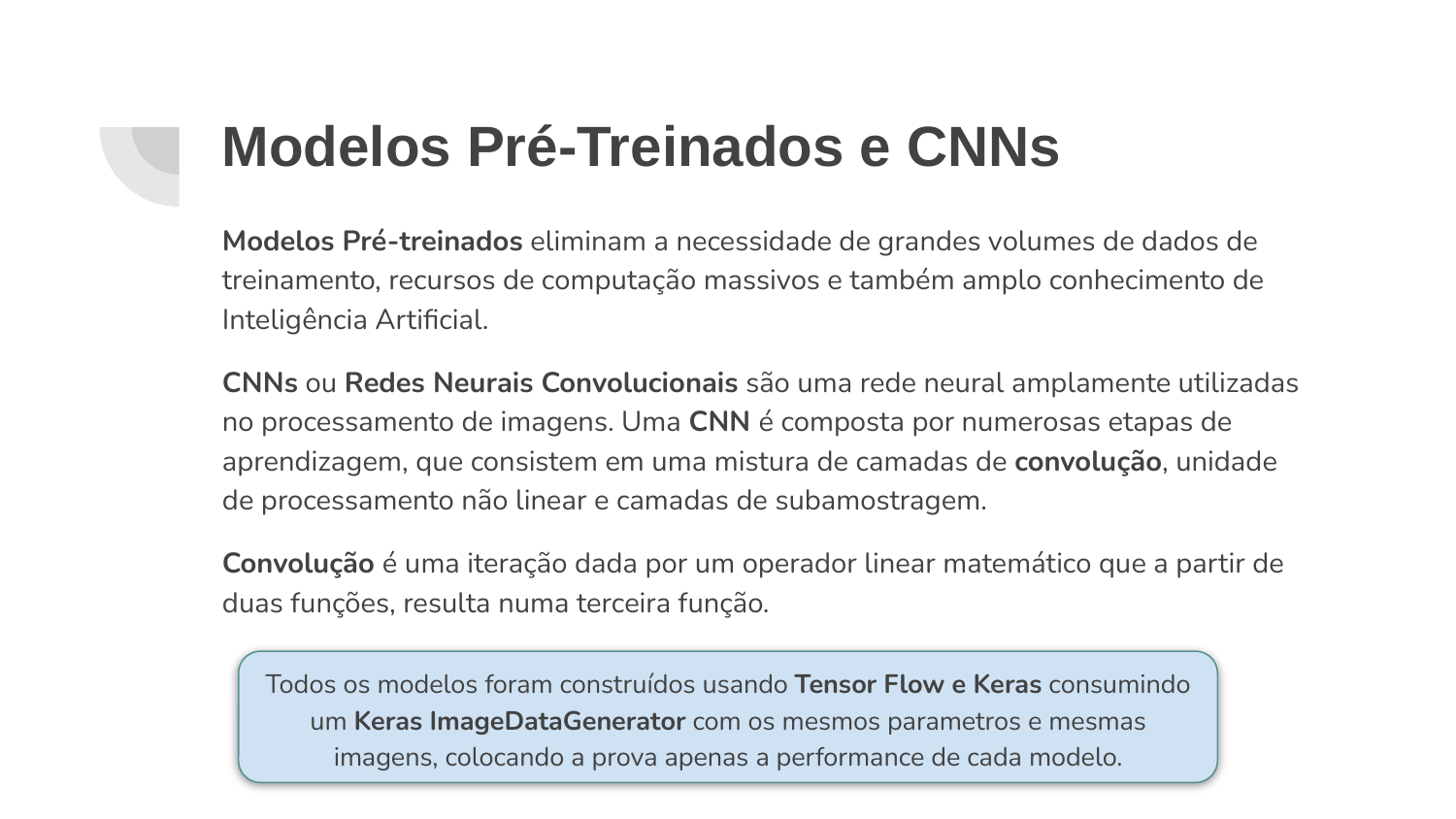

# Modelos Pré-Treinados e CNNs
Modelos Pré-treinados eliminam a necessidade de grandes volumes de dados de treinamento, recursos de computação massivos e também amplo conhecimento de Inteligência Artificial.
CNNs ou Redes Neurais Convolucionais são uma rede neural amplamente utilizadas no processamento de imagens. Uma CNN é composta por numerosas etapas de aprendizagem, que consistem em uma mistura de camadas de convolução, unidade de processamento não linear e camadas de subamostragem.
Convolução é uma iteração dada por um operador linear matemático que a partir de duas funções, resulta numa terceira função.
Todos os modelos foram construídos usando Tensor Flow e Keras consumindo um Keras ImageDataGenerator com os mesmos parametros e mesmas imagens, colocando a prova apenas a performance de cada modelo.